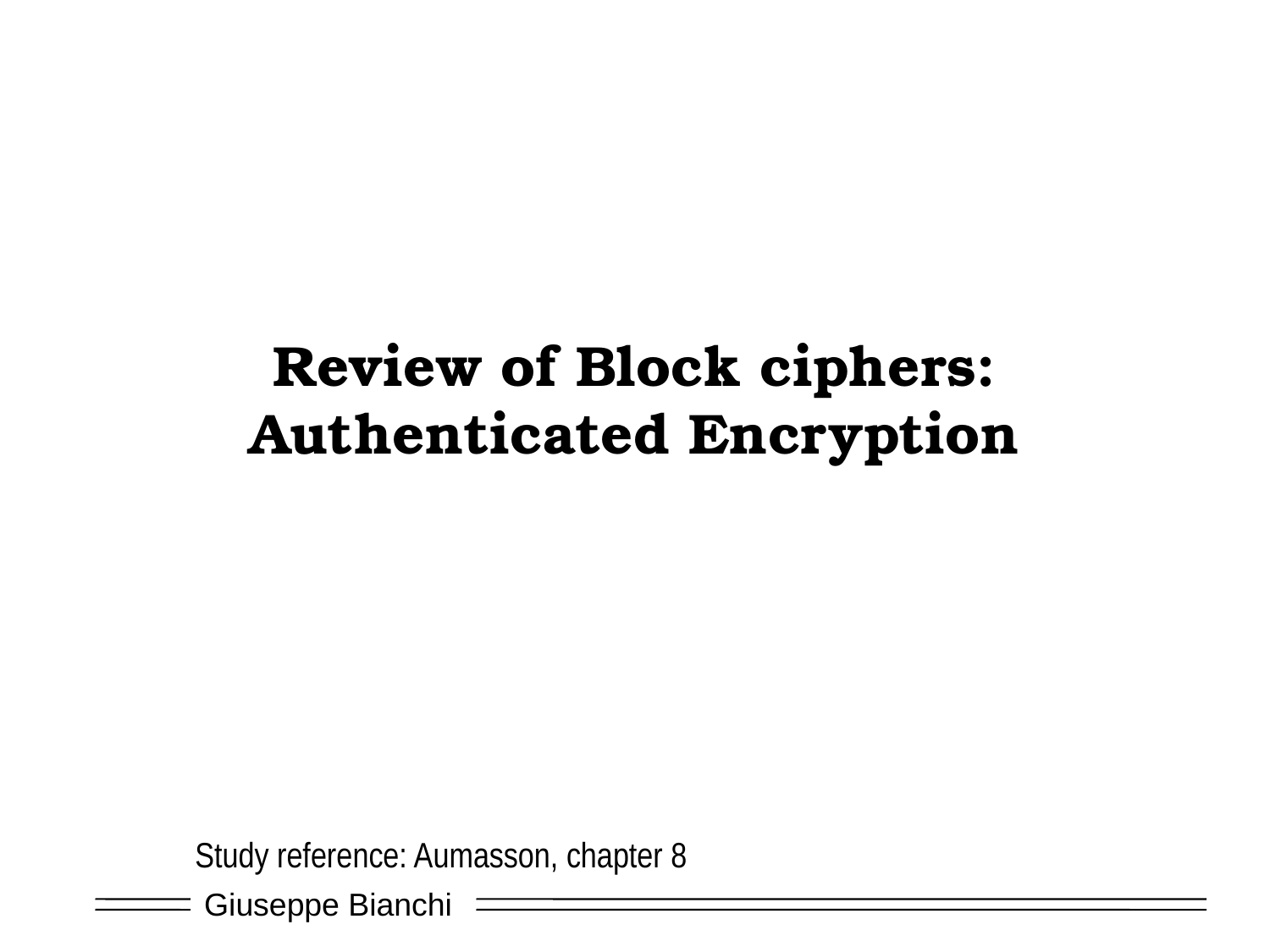

# Review of Block ciphers: Authenticated Encryption
Study reference: Aumasson, chapter 8